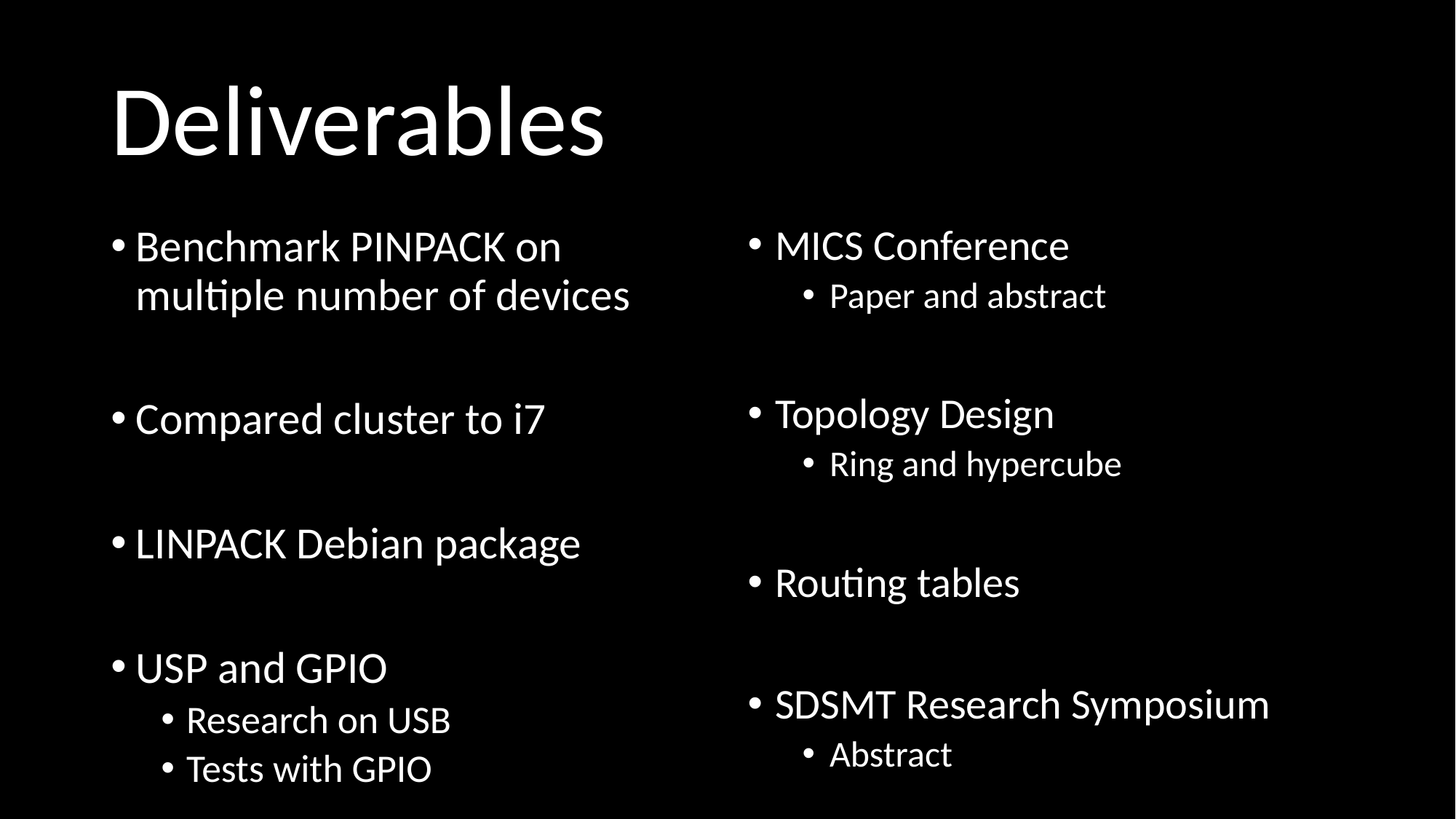

# Deliverables
Benchmark PINPACK on multiple number of devices

Compared cluster to i7

LINPACK Debian package

USP and GPIO
Research on USB
Tests with GPIO

MICS Conference
Paper and abstract

Topology Design
Ring and hypercube

Routing tables

SDSMT Research Symposium
Abstract